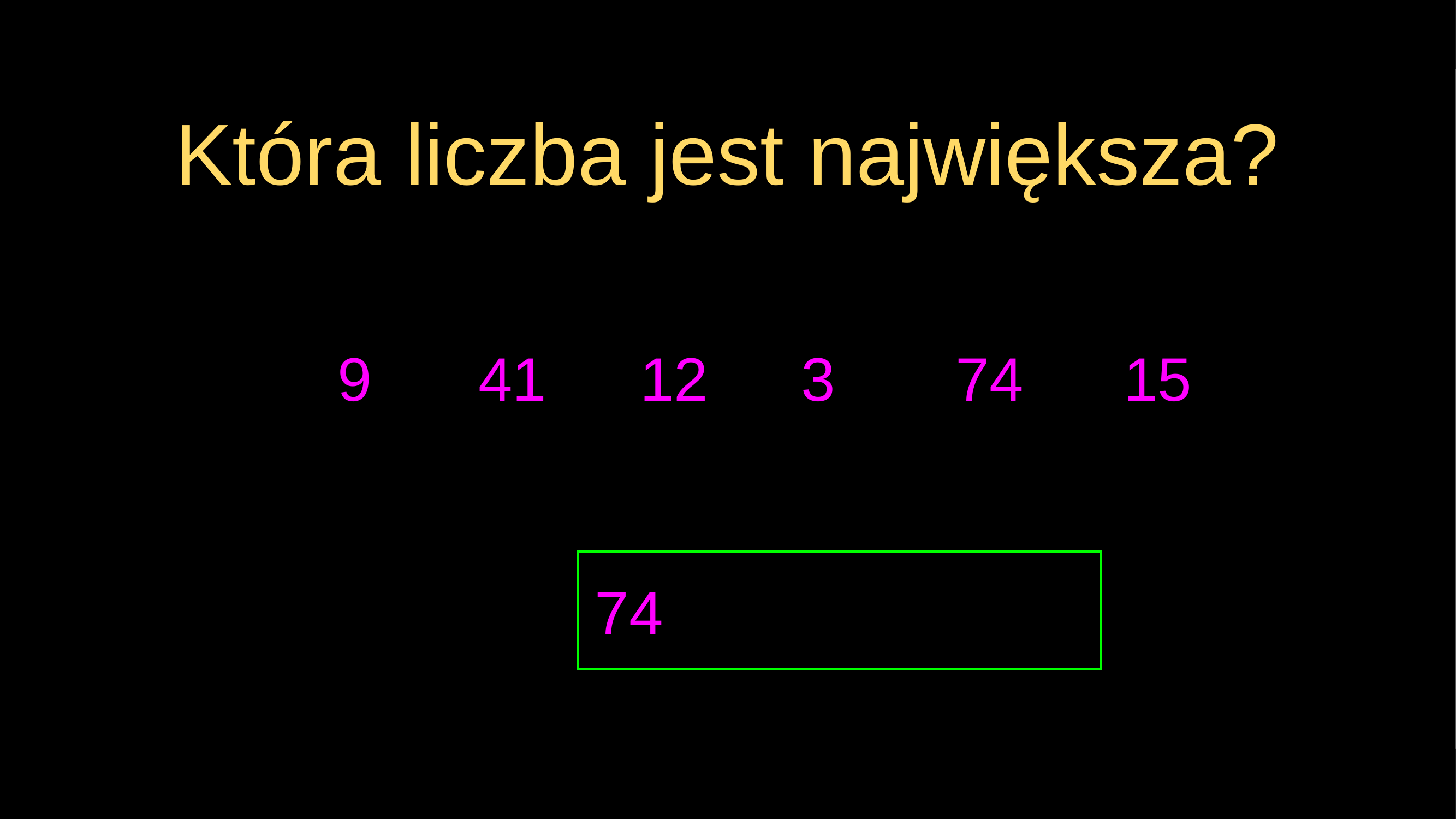

# Która liczba jest największa?
9
41
12
3
74
15

74